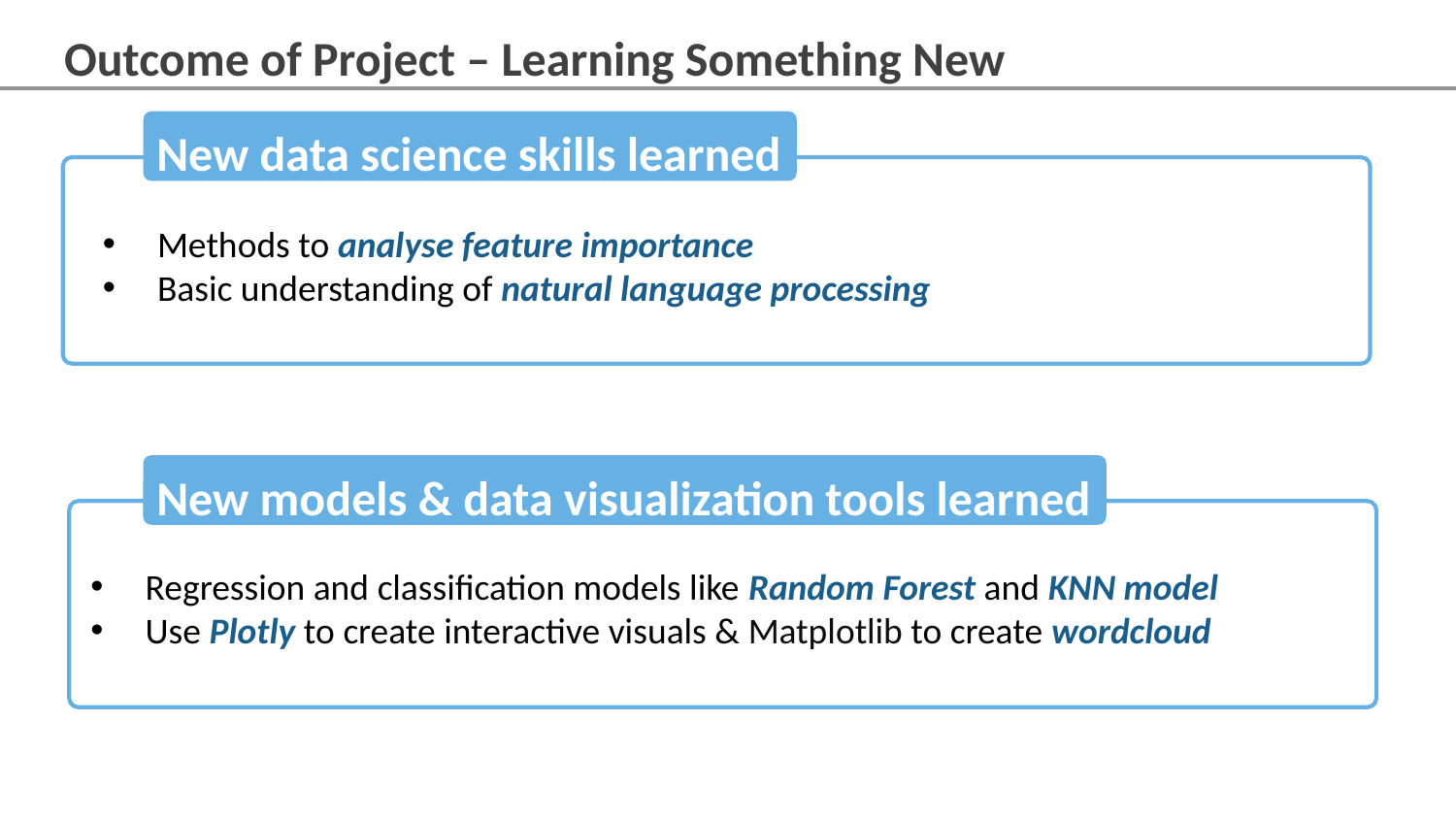

Outcome of Project – Learning Something New
New data science skills learned

Methods to analyse feature importance
Basic understanding of natural language processing
New models & data visualization tools learned

Regression and classification models like Random Forest and KNN model
Use Plotly to create interactive visuals & Matplotlib to create wordcloud